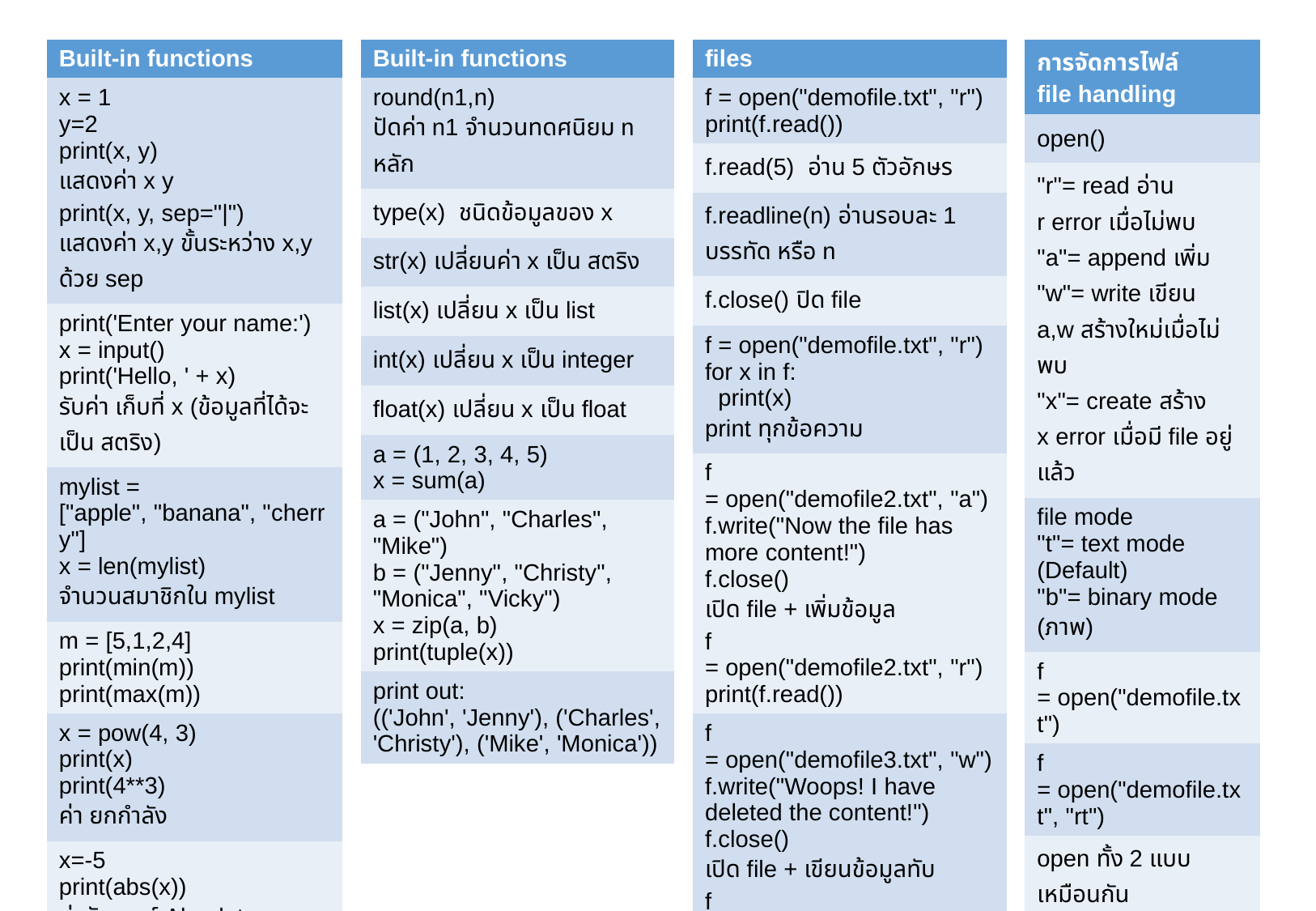

| Built-in functions |
| --- |
| x = 1 y=2 print(x, y) แสดงค่า x y print(x, y, sep="|") แสดงค่า x,y ขั้นระหว่าง x,y ด้วย sep |
| print('Enter your name:') x = input() print('Hello, ' + x) รับค่า เก็บที่ x (ข้อมูลที่ได้จะเป็น สตริง) |
| mylist = ["apple", "banana", "cherry"] x = len(mylist) จำนวนสมาชิกใน mylist |
| m = [5,1,2,4] print(min(m)) print(max(m)) |
| x = pow(4, 3) print(x) print(4\*\*3) ค่า ยกกำลัง |
| x=-5 print(abs(x)) ค่าสัมบูรณ์ Absolute |
| Built-in functions |
| --- |
| round(n1,n) ปัดค่า n1 จำนวนทดศนิยม n หลัก |
| type(x) ชนิดข้อมูลของ x |
| str(x) เปลี่ยนค่า x เป็น สตริง |
| list(x) เปลี่ยน x เป็น list |
| int(x) เปลี่ยน x เป็น integer |
| float(x) เปลี่ยน x เป็น float |
| a = (1, 2, 3, 4, 5) x = sum(a) |
| a = ("John", "Charles", "Mike") b = ("Jenny", "Christy", "Monica", "Vicky") x = zip(a, b) print(tuple(x)) |
| print out: (('John', 'Jenny'), ('Charles', 'Christy'), ('Mike', 'Monica')) |
| files |
| --- |
| f = open("demofile.txt", "r") print(f.read()) |
| f.read(5) อ่าน 5 ตัวอักษร |
| f.readline(n) อ่านรอบละ 1 บรรทัด หรือ n |
| f.close() ปิด file |
| f = open("demofile.txt", "r") for x in f: print(x) print ทุกข้อความ |
| f = open("demofile2.txt", "a") f.write("Now the file has more content!") f.close() เปิด file + เพิ่มข้อมูล f = open("demofile2.txt", "r") print(f.read()) |
| f = open("demofile3.txt", "w") f.write("Woops! I have deleted the content!") f.close() เปิด file + เขียนข้อมูลทับ f = open("demofile3.txt", "r") print(f.read()) |
| การจัดการไฟล์ file handling |
| --- |
| open() |
| "r"= read อ่าน r error เมื่อไม่พบ "a"= append เพิ่ม "w"= write เขียน a,w สร้างใหม่เมื่อไม่พบ "x"= create สร้าง x error เมื่อมี file อยู่แล้ว |
| file mode "t"= text mode (Default) "b"= binary mode (ภาพ) |
| f = open("demofile.txt") |
| f = open("demofile.txt", "rt") |
| open ทั้ง 2 แบบเหมือนกัน Default คือ read text mode |